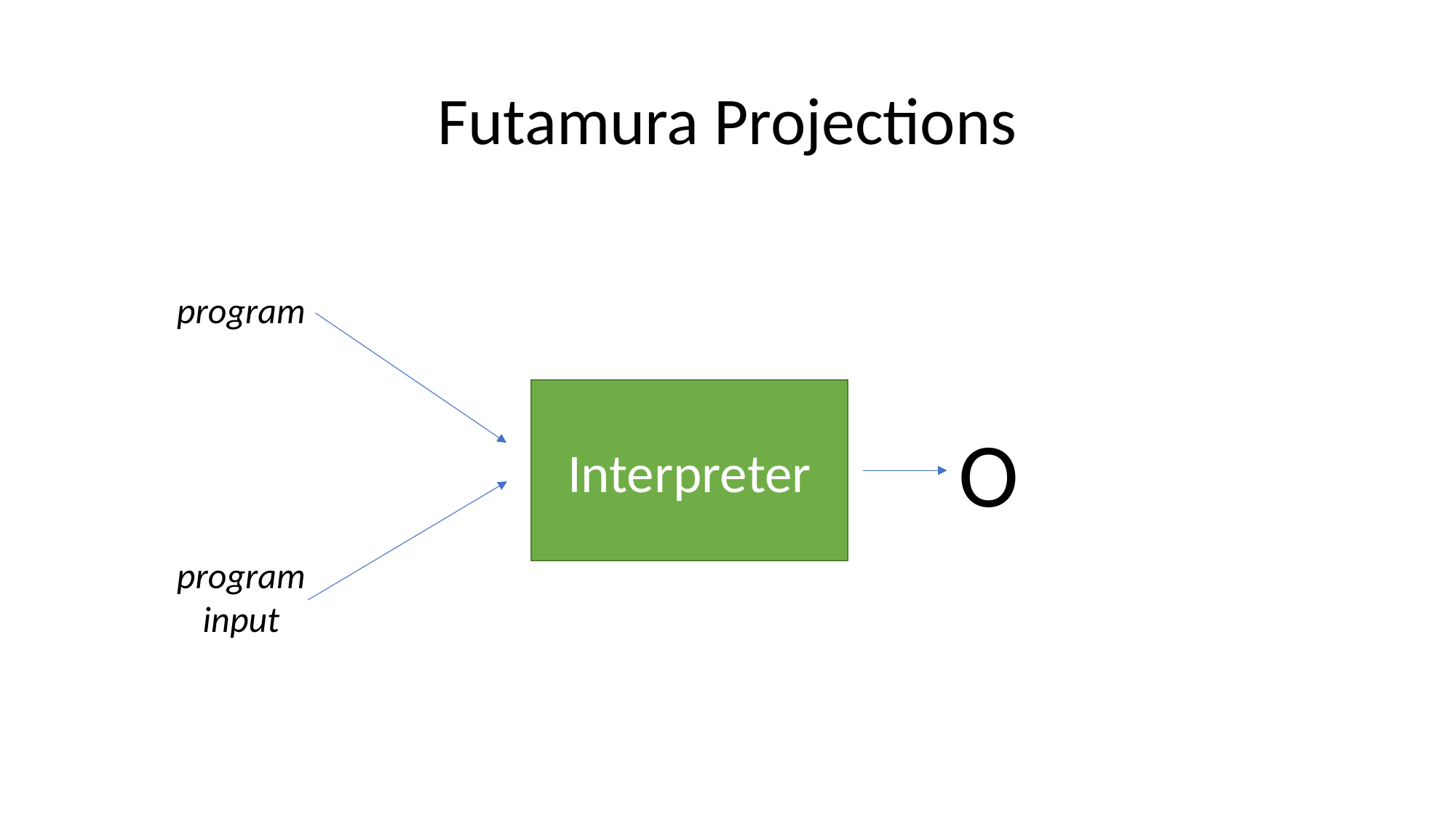

# Futamura Projections
program
Interpreter
O
program input